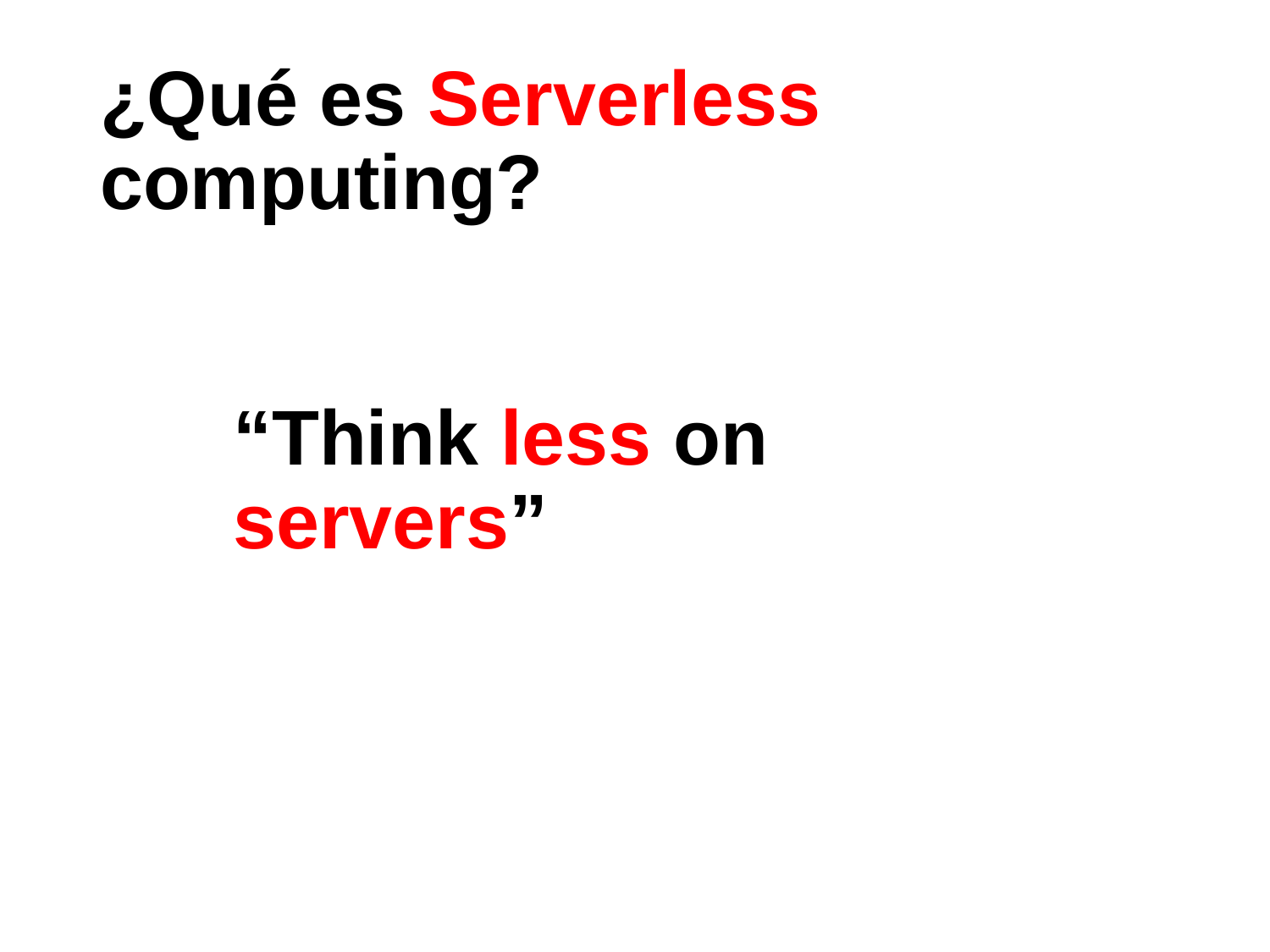

# ¿Qué es Serverless computing?
“Think less on servers”